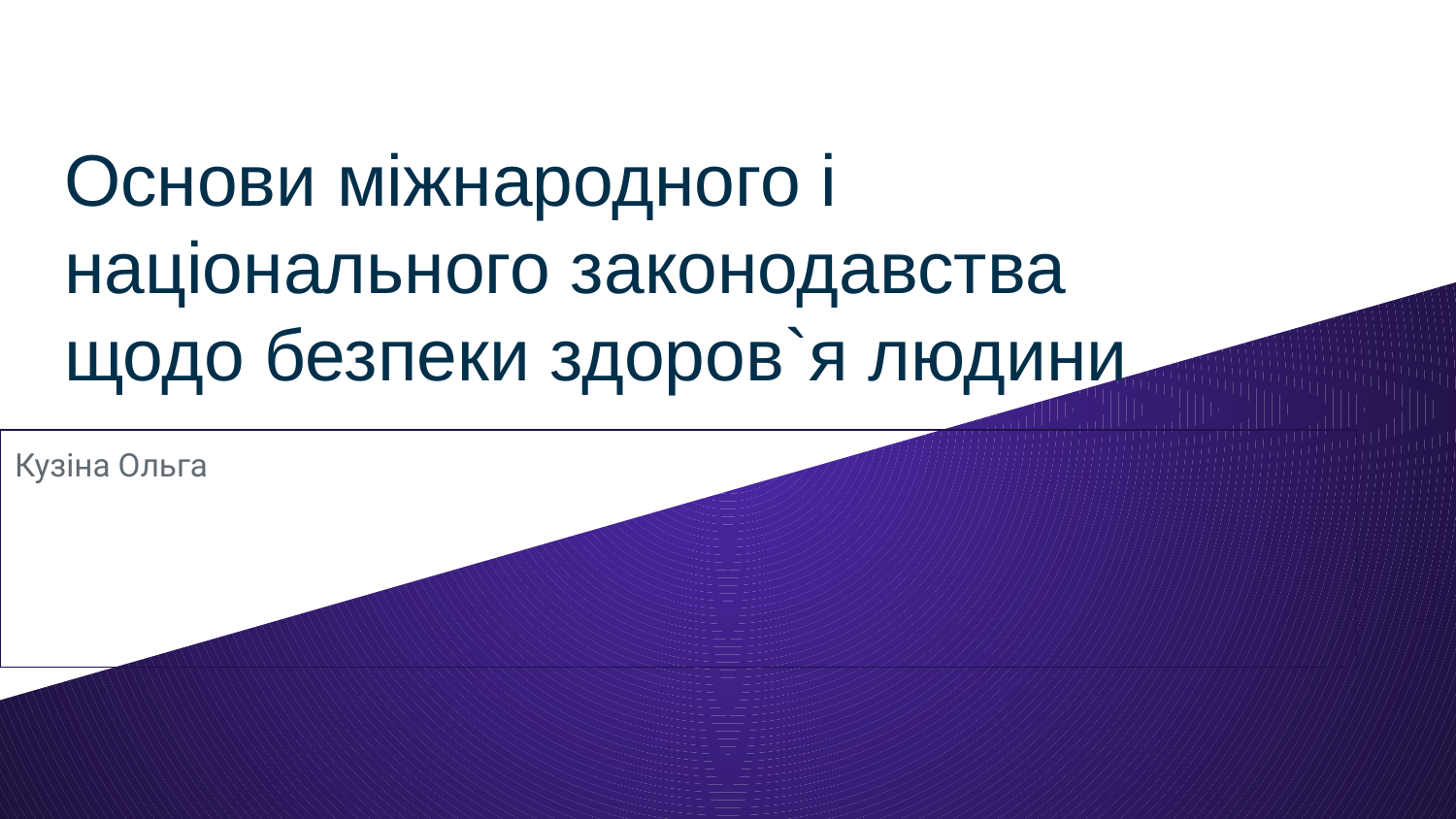

# Основи міжнародного і національного законодавства щодо безпеки здоров`я людини
Кузіна Ольга